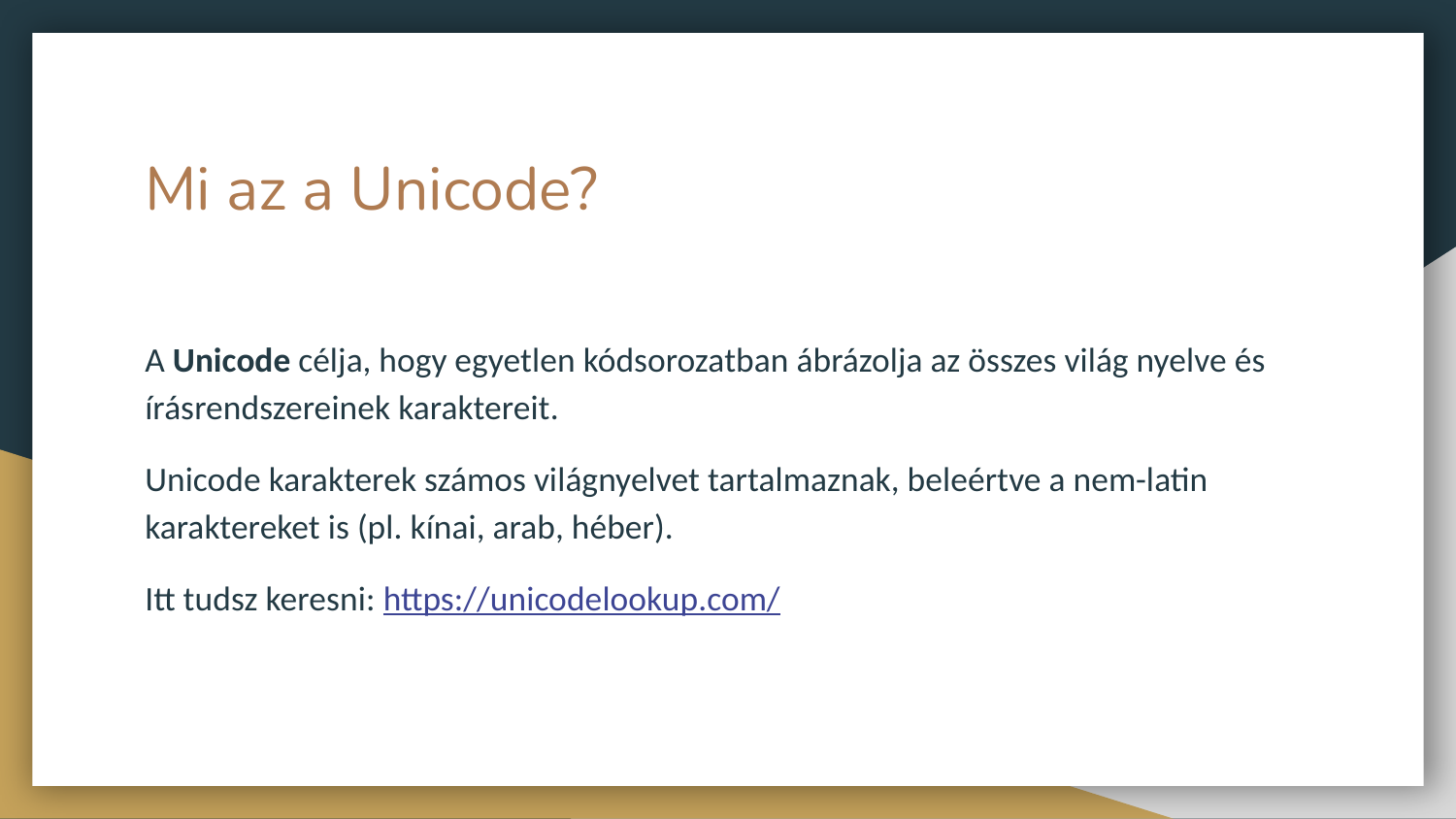

# Mi az a Unicode?
A Unicode célja, hogy egyetlen kódsorozatban ábrázolja az összes világ nyelve és írásrendszereinek karaktereit.
Unicode karakterek számos világnyelvet tartalmaznak, beleértve a nem-latin karaktereket is (pl. kínai, arab, héber).
Itt tudsz keresni: https://unicodelookup.com/